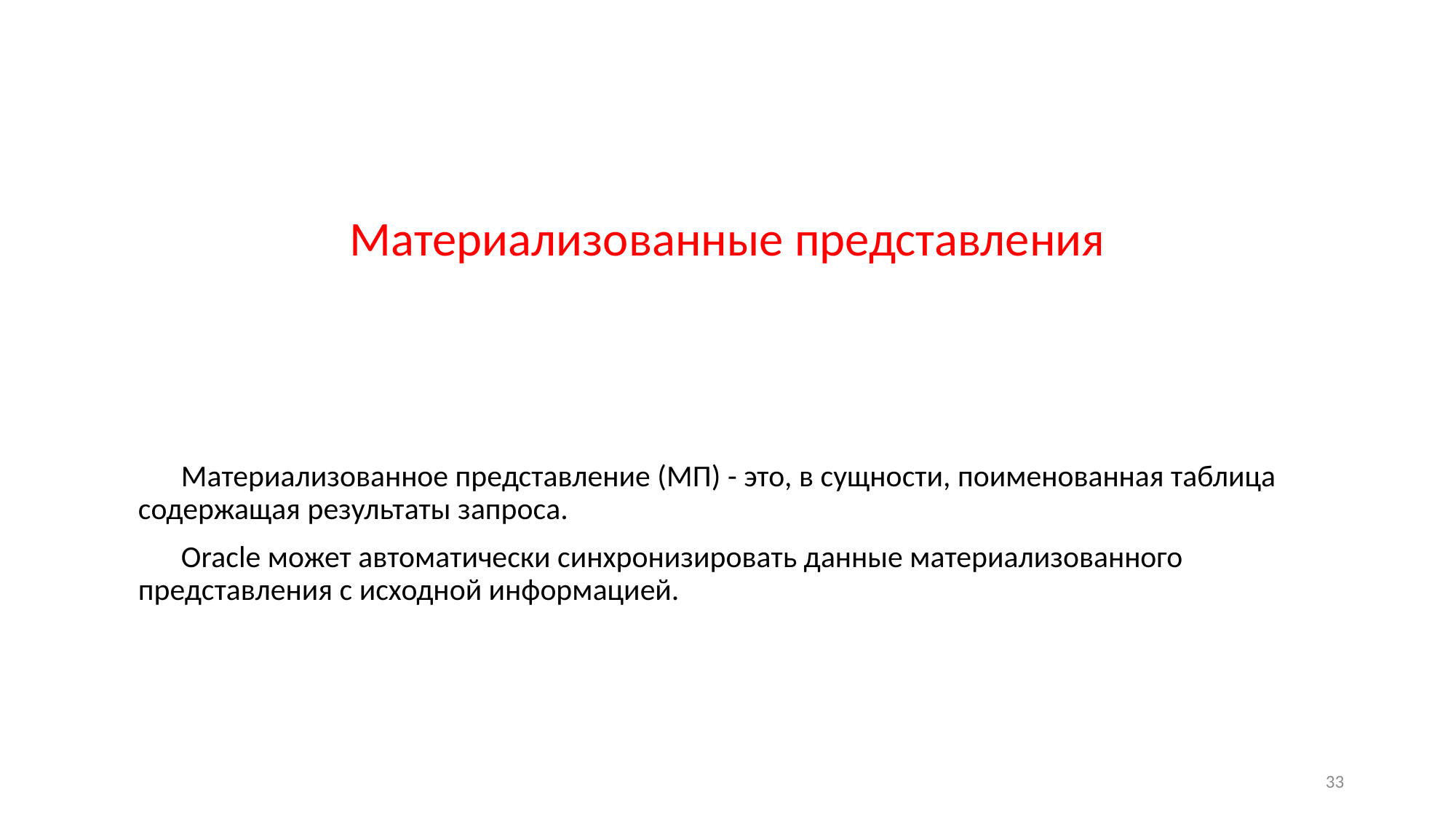

# Материализованные представления
Материализованное представление (МП) - это, в сущности, поименованная таблица содержащая результаты запроса.
Oracle может автоматически синхронизировать данные материализованного представления с исходной информацией.

33